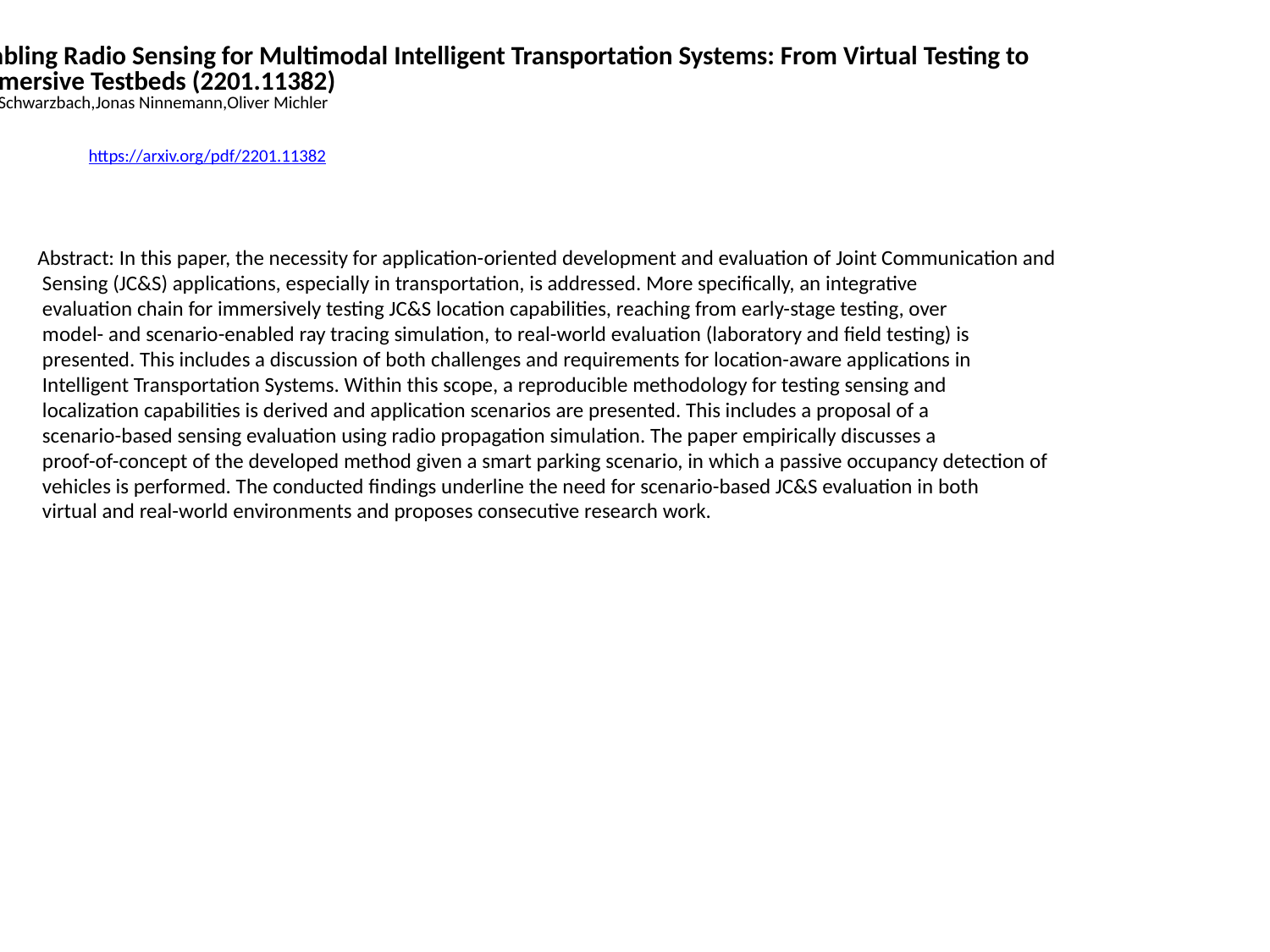

Enabling Radio Sensing for Multimodal Intelligent Transportation Systems: From Virtual Testing to
 Immersive Testbeds (2201.11382)
Paul Schwarzbach,Jonas Ninnemann,Oliver Michler

https://arxiv.org/pdf/2201.11382

Abstract: In this paper, the necessity for application-oriented development and evaluation of Joint Communication and
 Sensing (JC&S) applications, especially in transportation, is addressed. More specifically, an integrative
 evaluation chain for immersively testing JC&S location capabilities, reaching from early-stage testing, over
 model- and scenario-enabled ray tracing simulation, to real-world evaluation (laboratory and field testing) is
 presented. This includes a discussion of both challenges and requirements for location-aware applications in
 Intelligent Transportation Systems. Within this scope, a reproducible methodology for testing sensing and
 localization capabilities is derived and application scenarios are presented. This includes a proposal of a
 scenario-based sensing evaluation using radio propagation simulation. The paper empirically discusses a
 proof-of-concept of the developed method given a smart parking scenario, in which a passive occupancy detection of
 vehicles is performed. The conducted findings underline the need for scenario-based JC&S evaluation in both
 virtual and real-world environments and proposes consecutive research work.